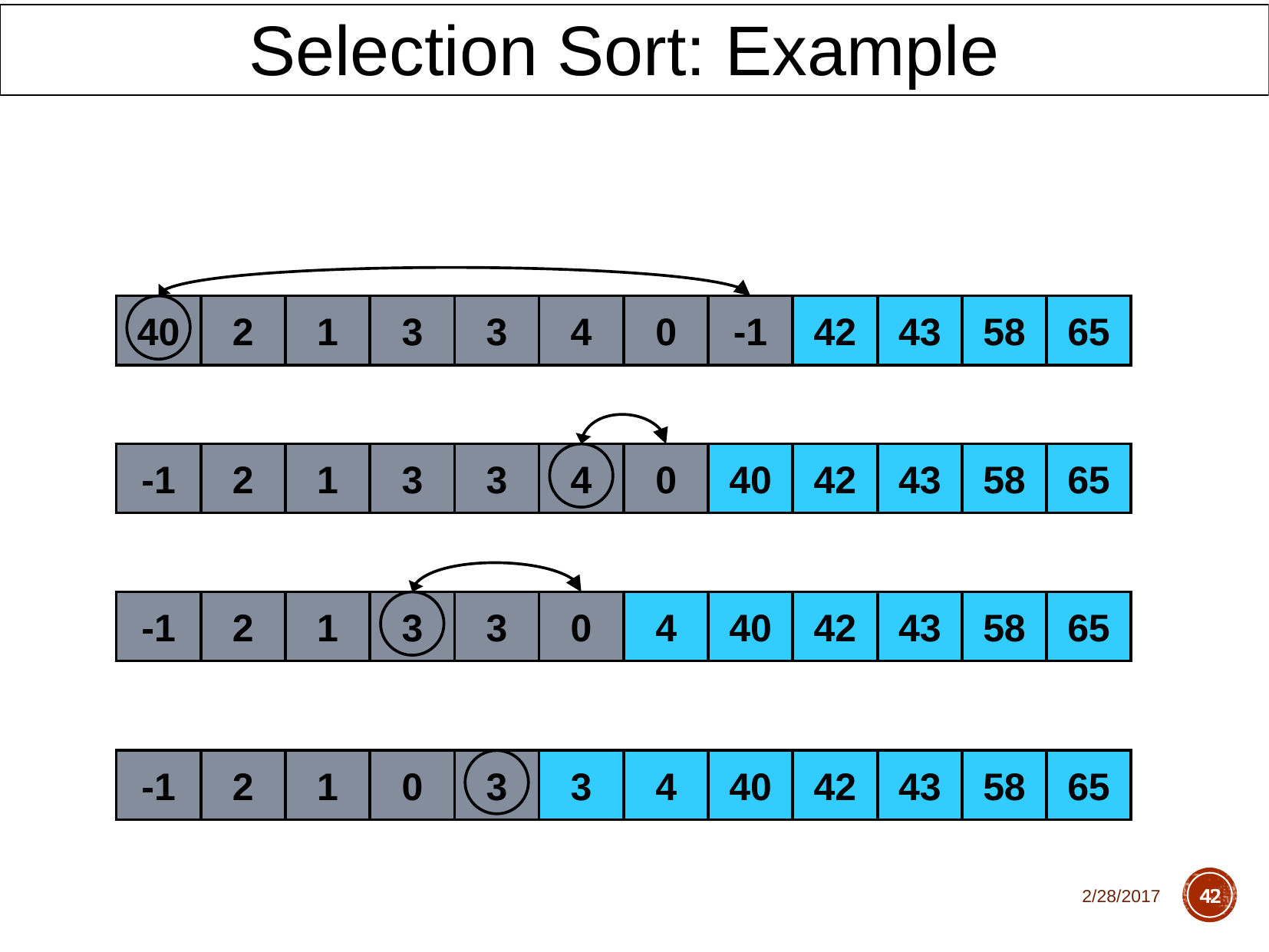

Selection Sort: Example
40

2
1
3
3
4
0
-1
42
43
58
65
-1
2
1
3
3
4

0
40
42
43
58
65
-1
2
1
3

3
0
4
40
42
43
58
65
-1
2
1
0
3

3
4
40
42
43
58
65
2/28/2017
42